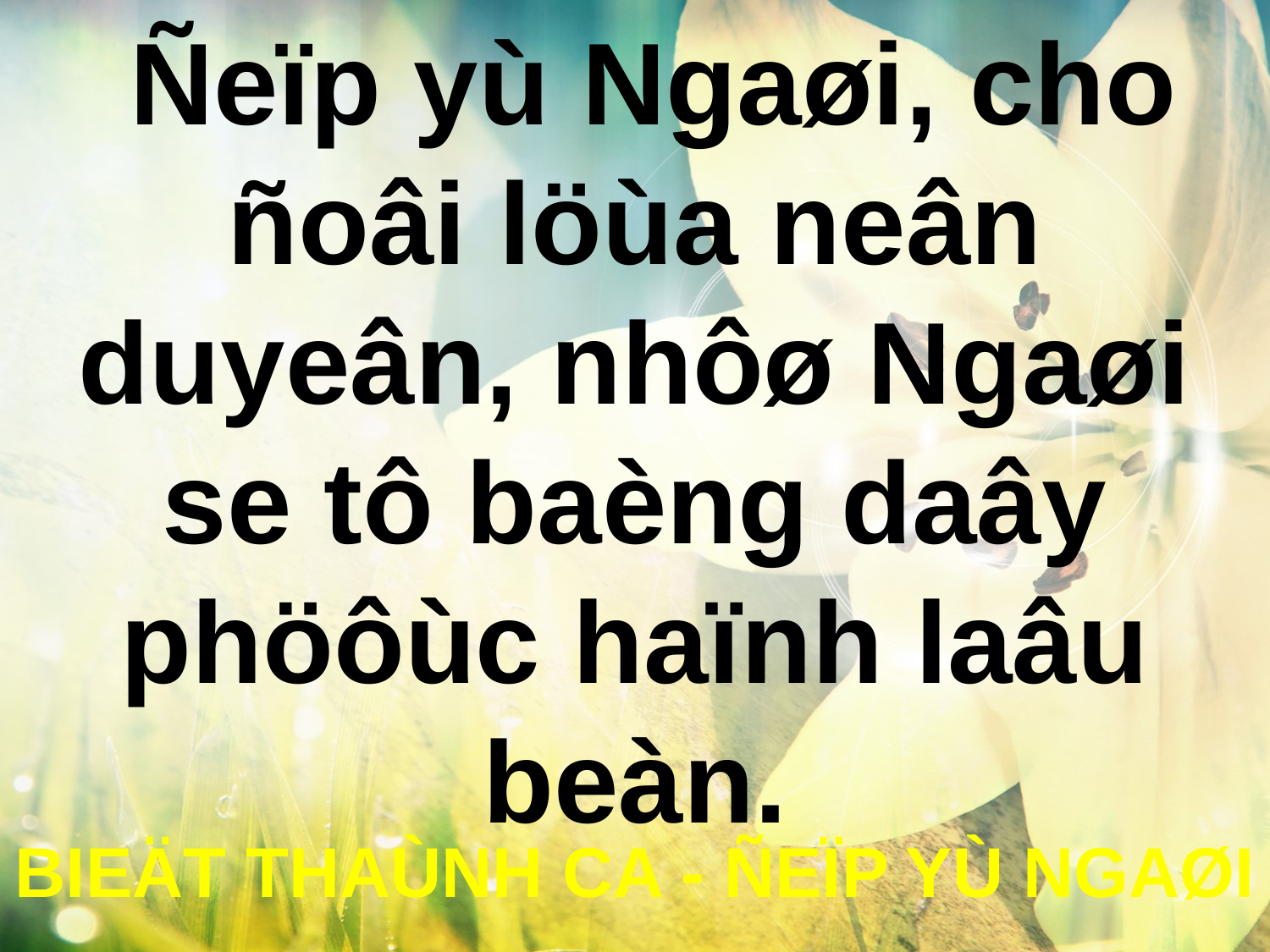

Ñeïp yù Ngaøi, cho ñoâi löùa neân duyeân, nhôø Ngaøi se tô baèng daây phöôùc haïnh laâu beàn.
BIEÄT THAÙNH CA - ÑEÏP YÙ NGAØI